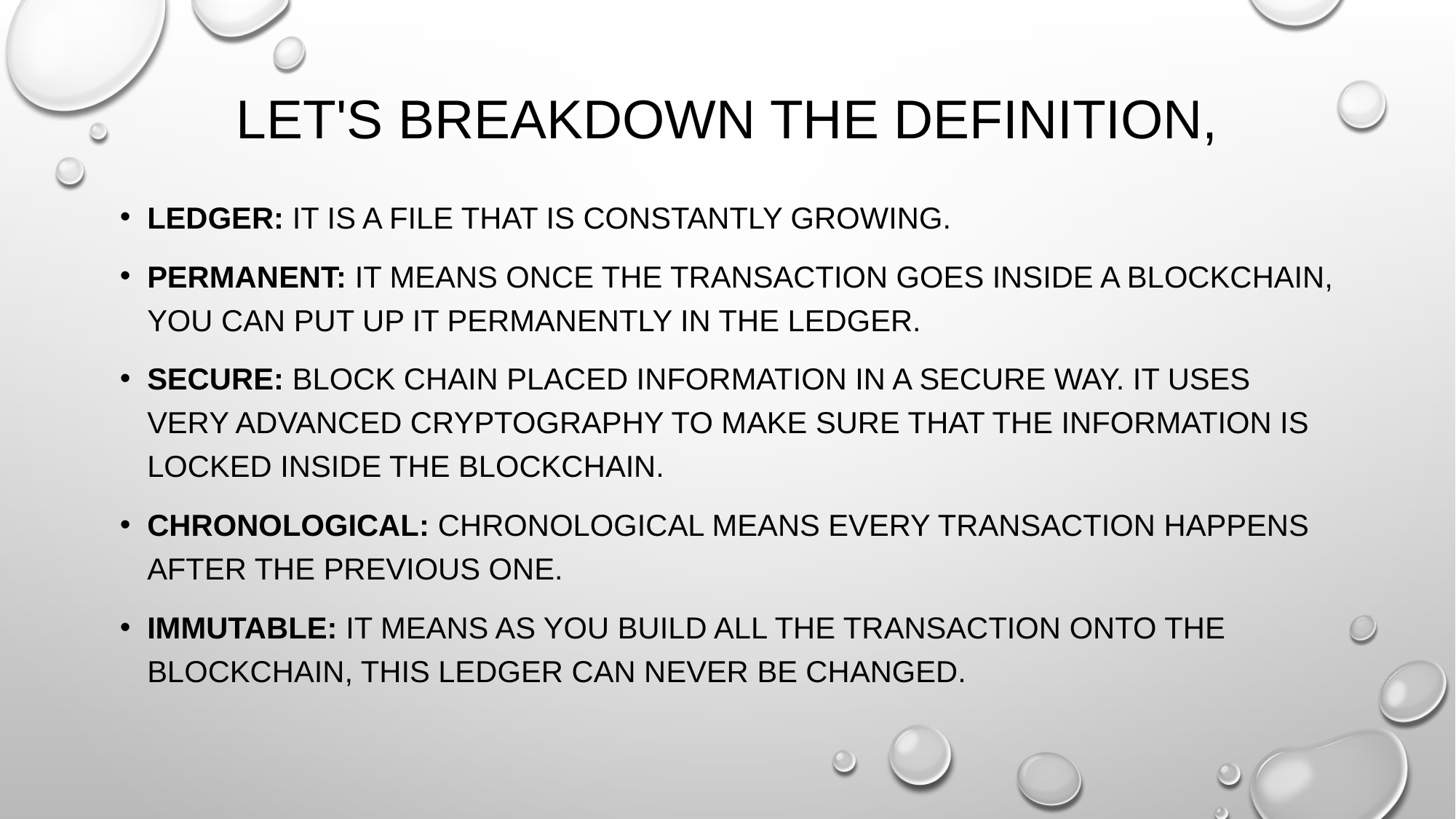

# Let's breakdown the definition,
Ledger: It is a file that is constantly growing.
Permanent: It means once the transaction goes inside a blockchain, you can put up it permanently in the ledger.
Secure: Block chain placed information in a secure way. It uses very advanced cryptography to make sure that the information is locked inside the blockchain.
Chronological: Chronological means every transaction happens after the previous one.
Immutable: It means as you build all the transaction onto the blockchain, this ledger can never be changed.